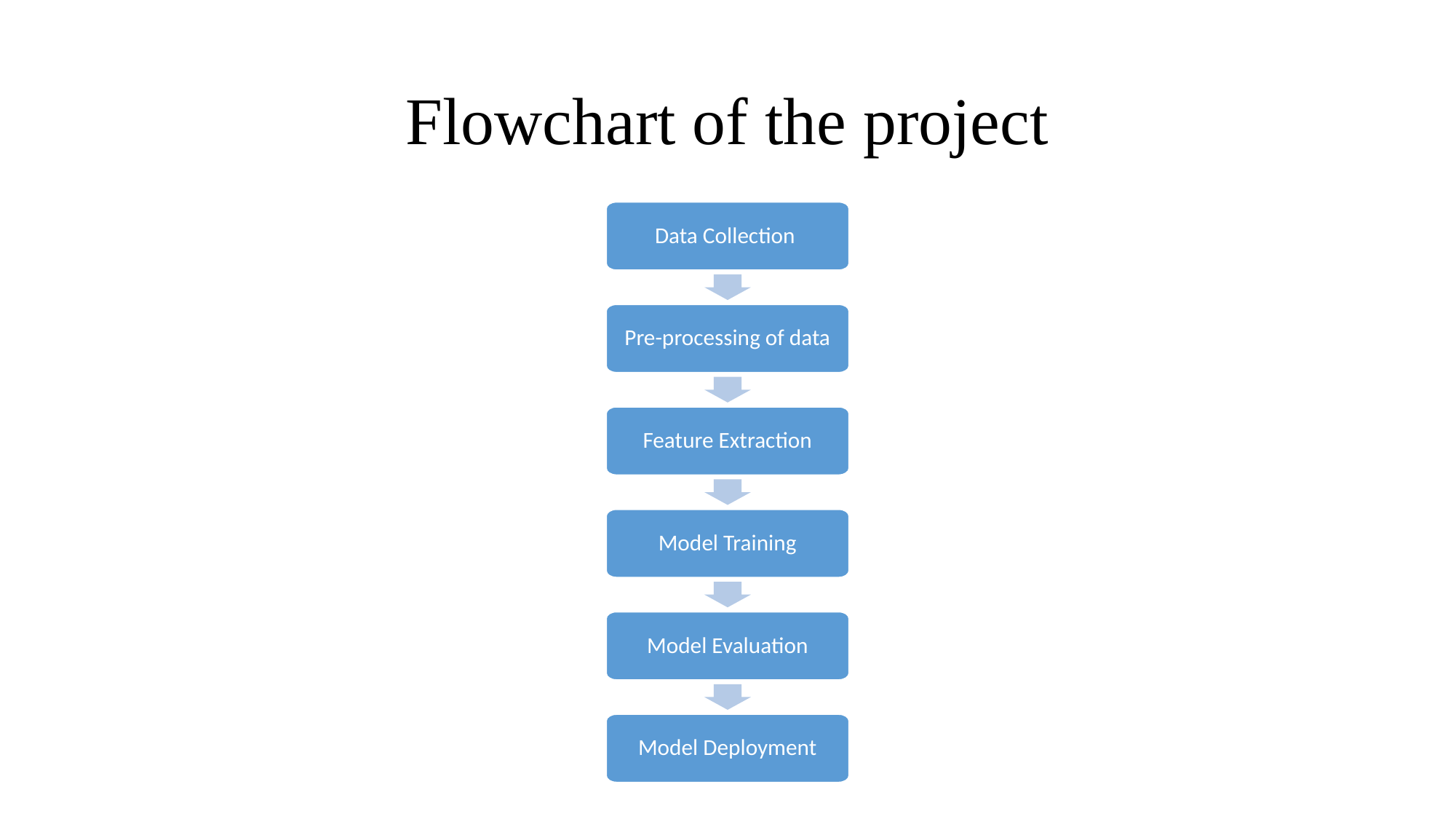

# Flowchart of the project
Data Collection

Pre-processing of data

Feature Extraction

Model Training

Model Evaluation

Model Deployment